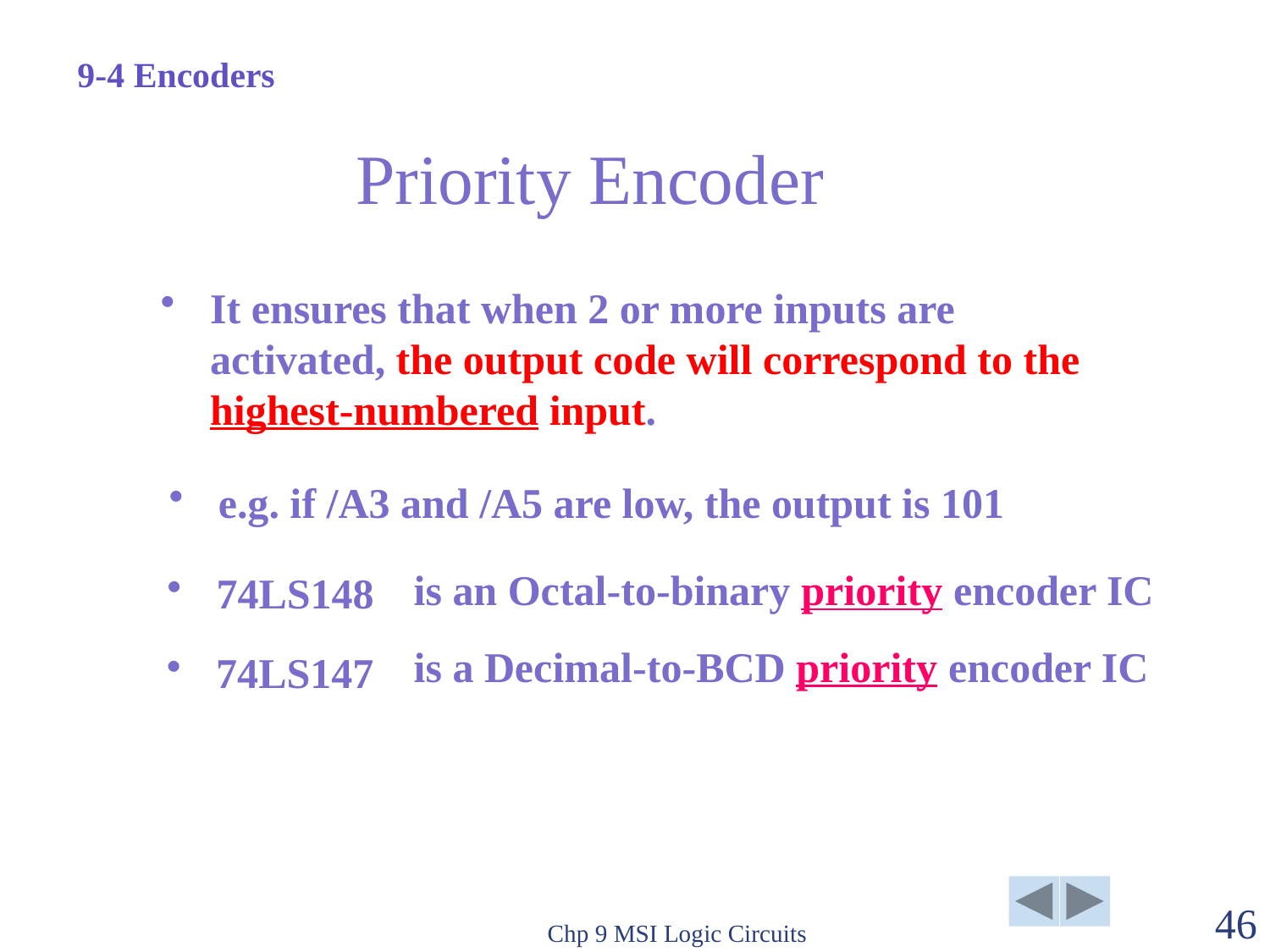

9-4 Encoders
# Priority Encoder
It ensures that when 2 or more inputs are activated, the output code will correspond to the highest-numbered input.
e.g. if /A3 and /A5 are low, the output is 101
is an Octal-to-binary priority encoder IC
74LS148
is a Decimal-to-BCD priority encoder IC
74LS147
Chp 9 MSI Logic Circuits
46